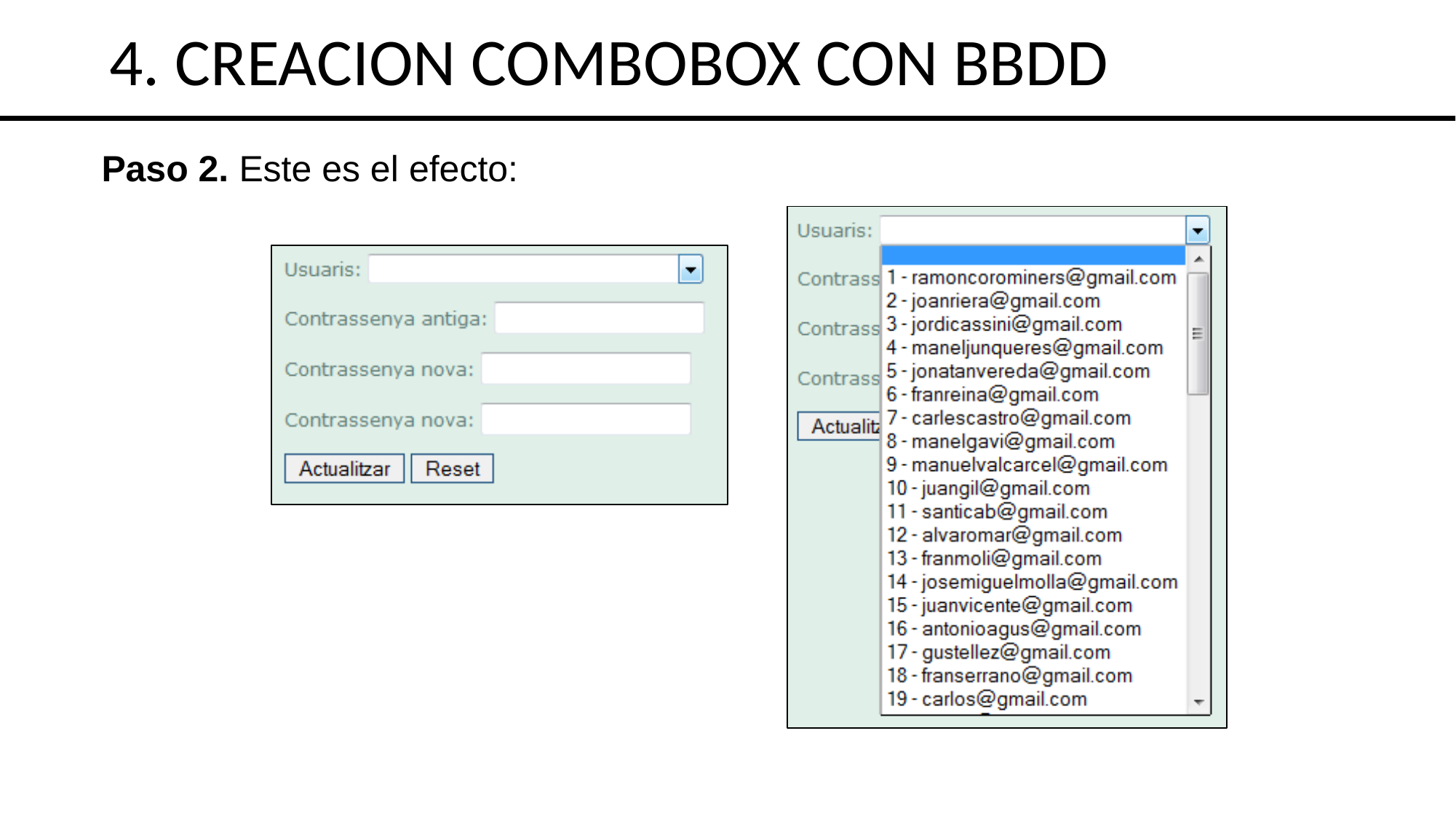

4. CREACION COMBOBOX CON BBDD
Paso 2. Este es el efecto: